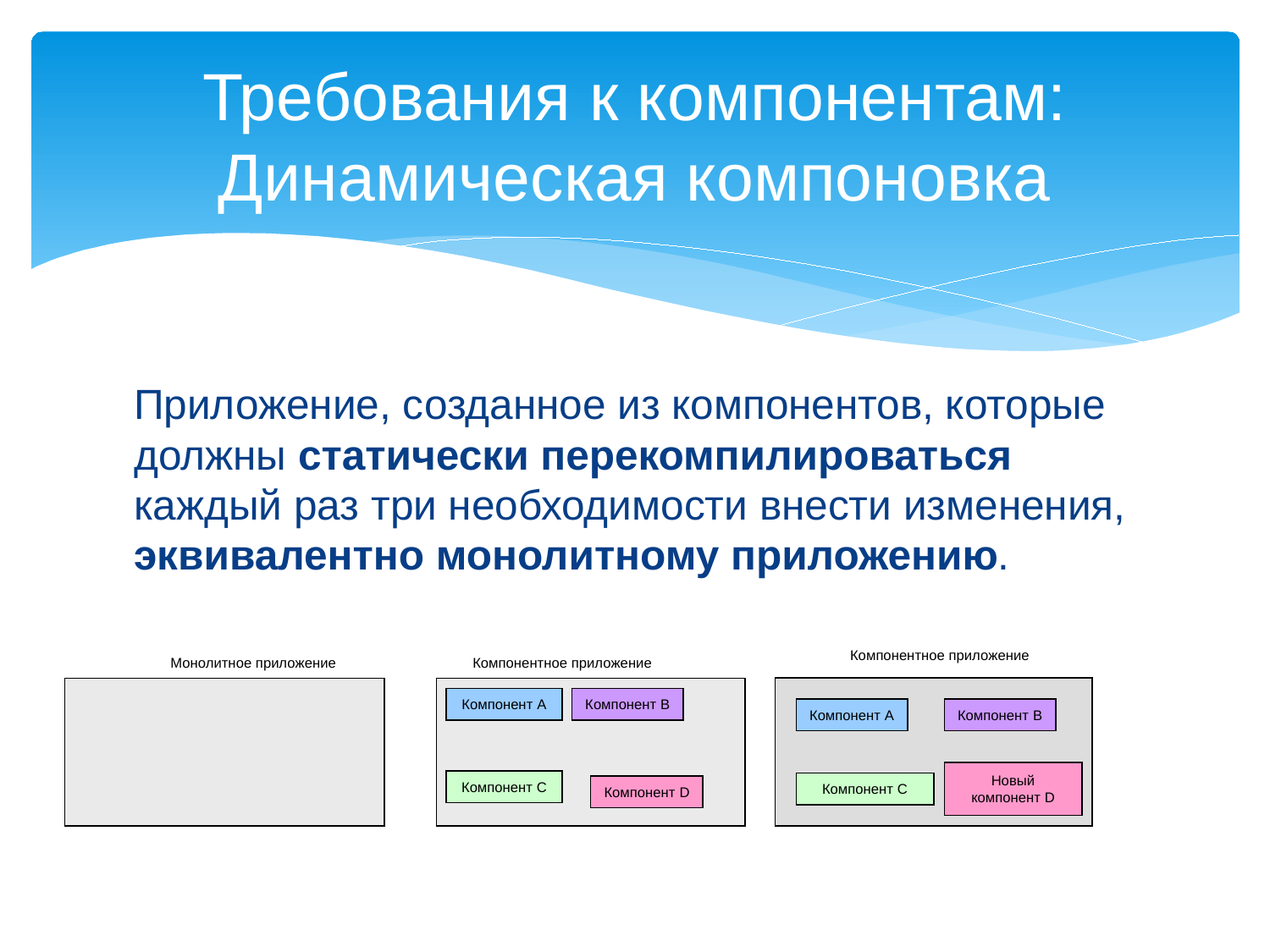

# Требования к компонентам: Динамическая компоновка
Приложение, созданное из компонентов, которые должны статически перекомпилироваться каждый раз три необходимости внести изменения, эквивалентно монолитному приложению.
Компонентное приложение
Монолитное приложение
Компонентное приложение

Компонент А
Компонент B
Компонент А
Компонент B
Новый
компонент D
Компонент C
Компонент C
Компонент D